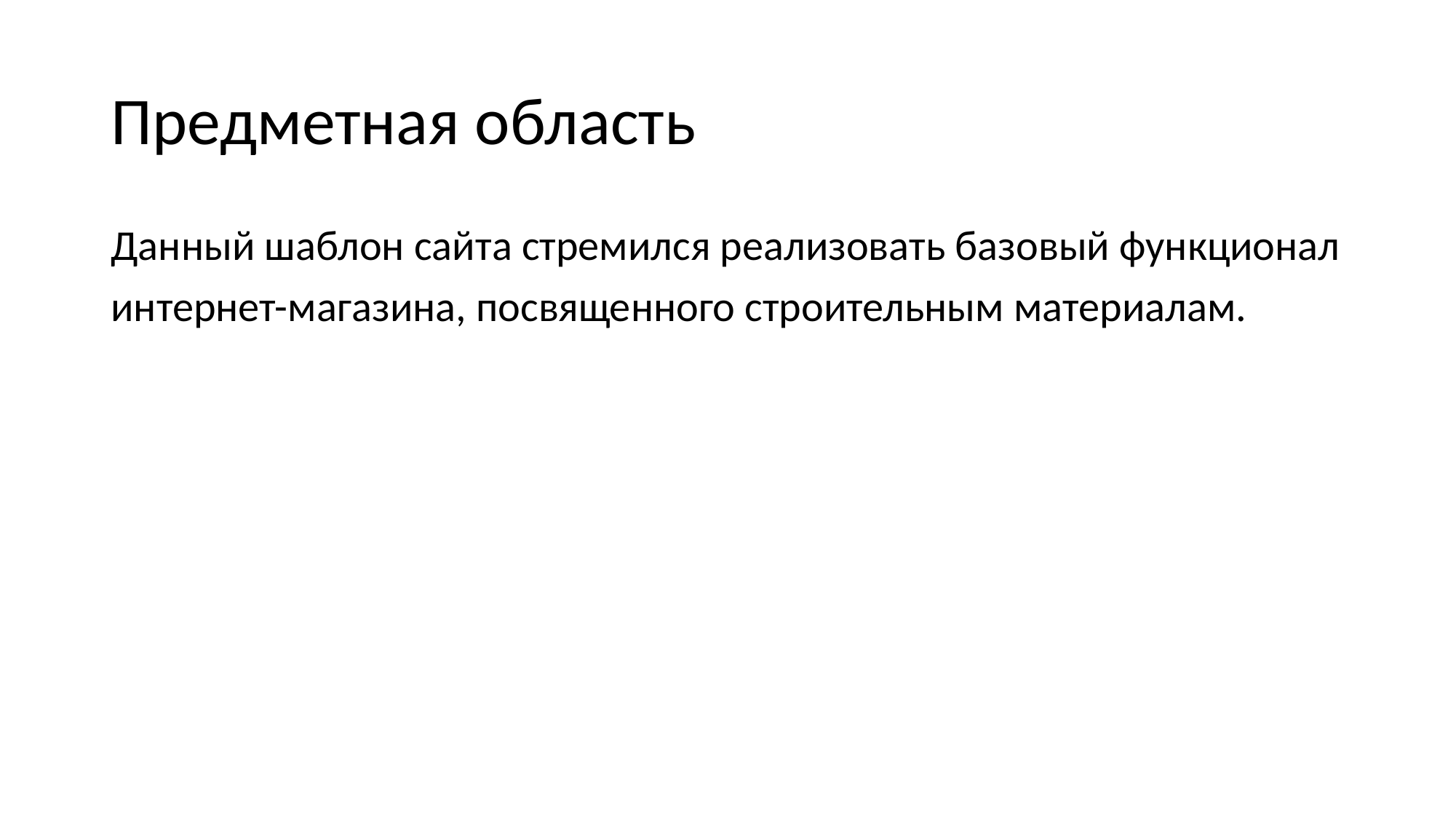

# Предметная область
Данный шаблон сайта стремился реализовать базовый функционал
интернет-магазина, посвященного строительным материалам.